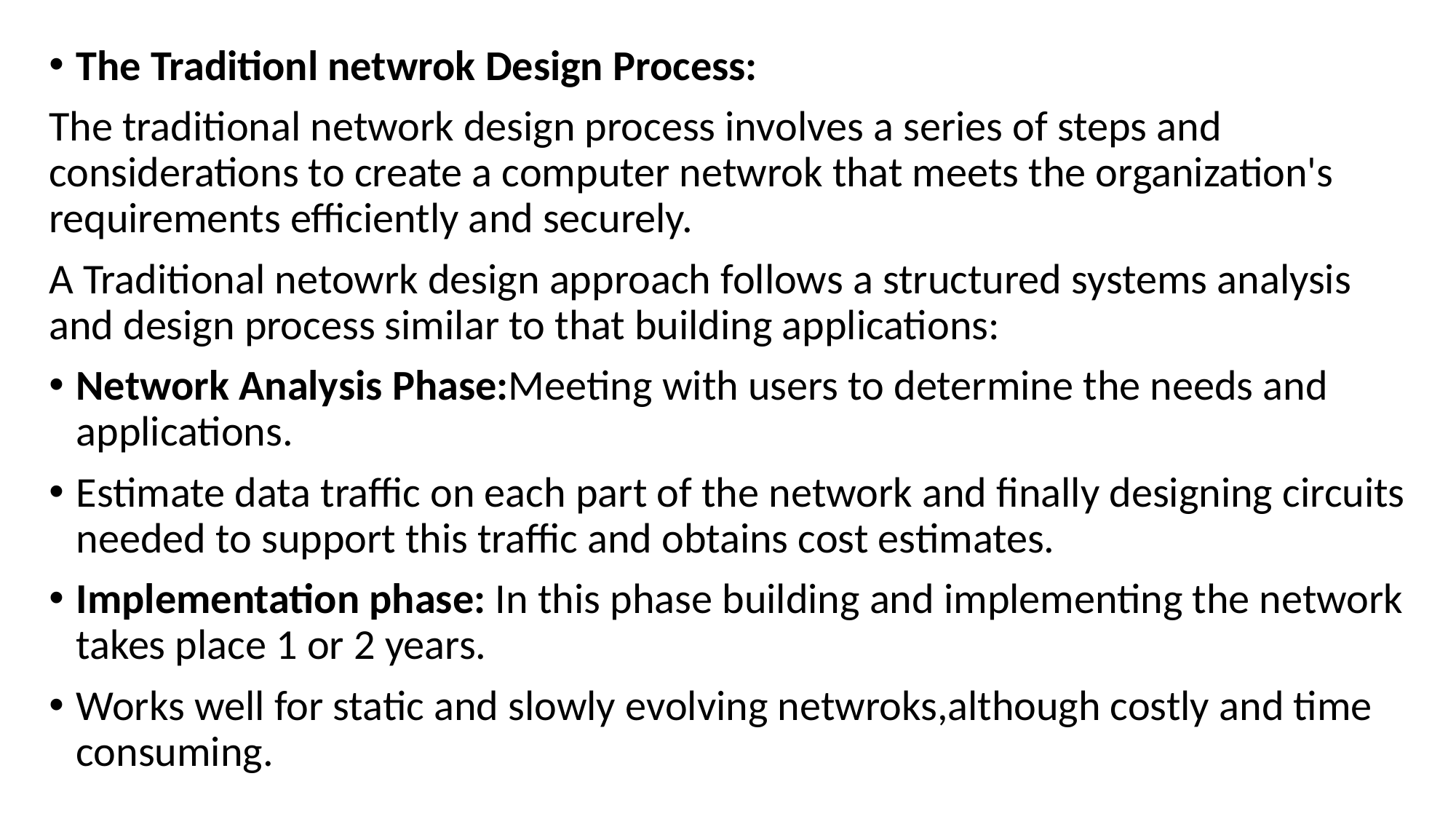

The Traditionl netwrok Design Process:
The traditional network design process involves a series of steps and considerations to create a computer netwrok that meets the organization's requirements efficiently and securely.
A Traditional netowrk design approach follows a structured systems analysis and design process similar to that building applications:
Network Analysis Phase:Meeting with users to determine the needs and applications.
Estimate data traffic on each part of the network and finally designing circuits needed to support this traffic and obtains cost estimates.
Implementation phase: In this phase building and implementing the network takes place 1 or 2 years.
Works well for static and slowly evolving netwroks,although costly and time consuming.